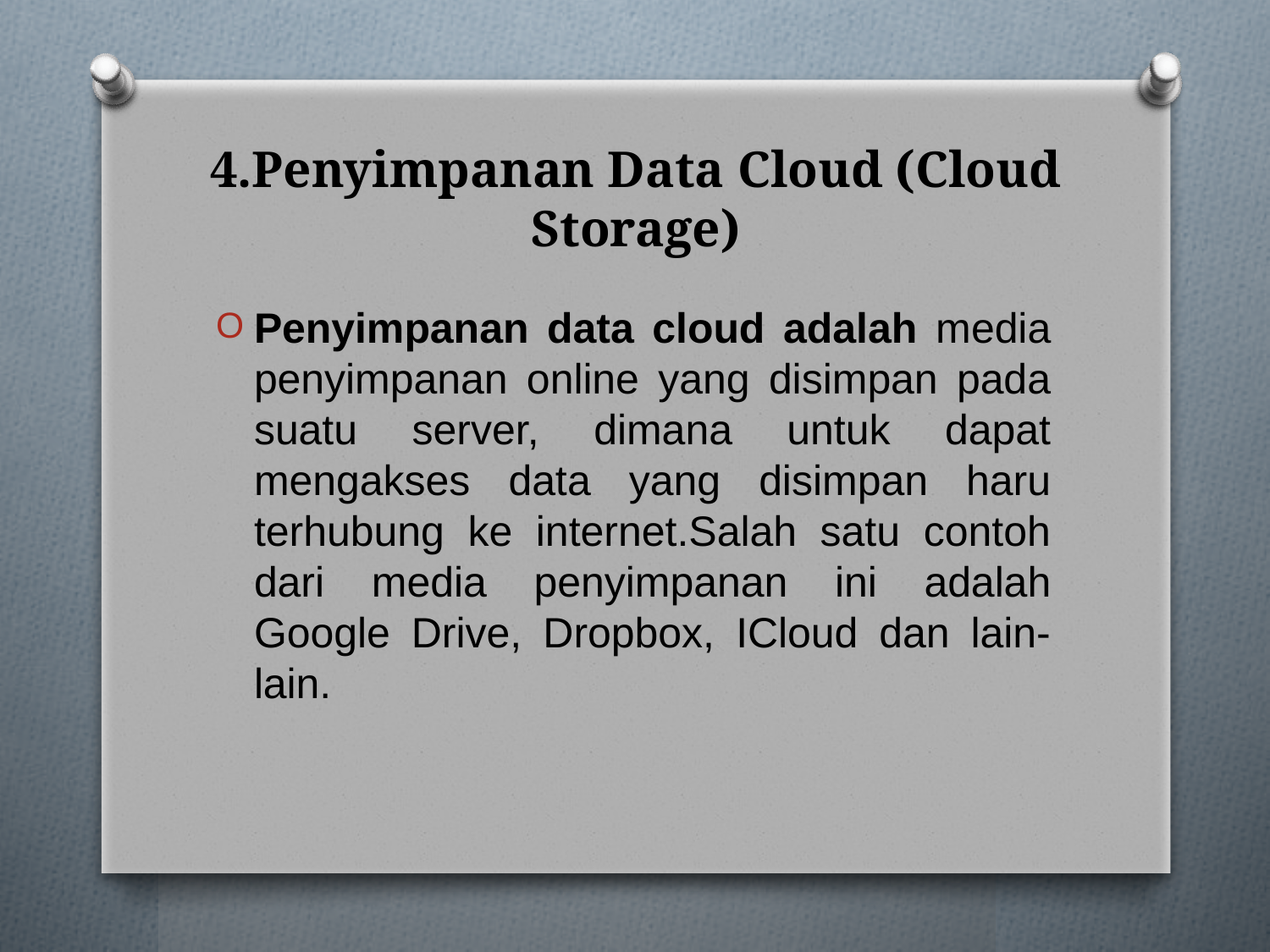

# 4.Penyimpanan Data Cloud (Cloud Storage)
Penyimpanan data cloud adalah media penyimpanan online yang disimpan pada suatu server, dimana untuk dapat mengakses data yang disimpan haru terhubung ke internet.Salah satu contoh dari media penyimpanan ini adalah Google Drive, Dropbox, ICloud dan lain-lain.